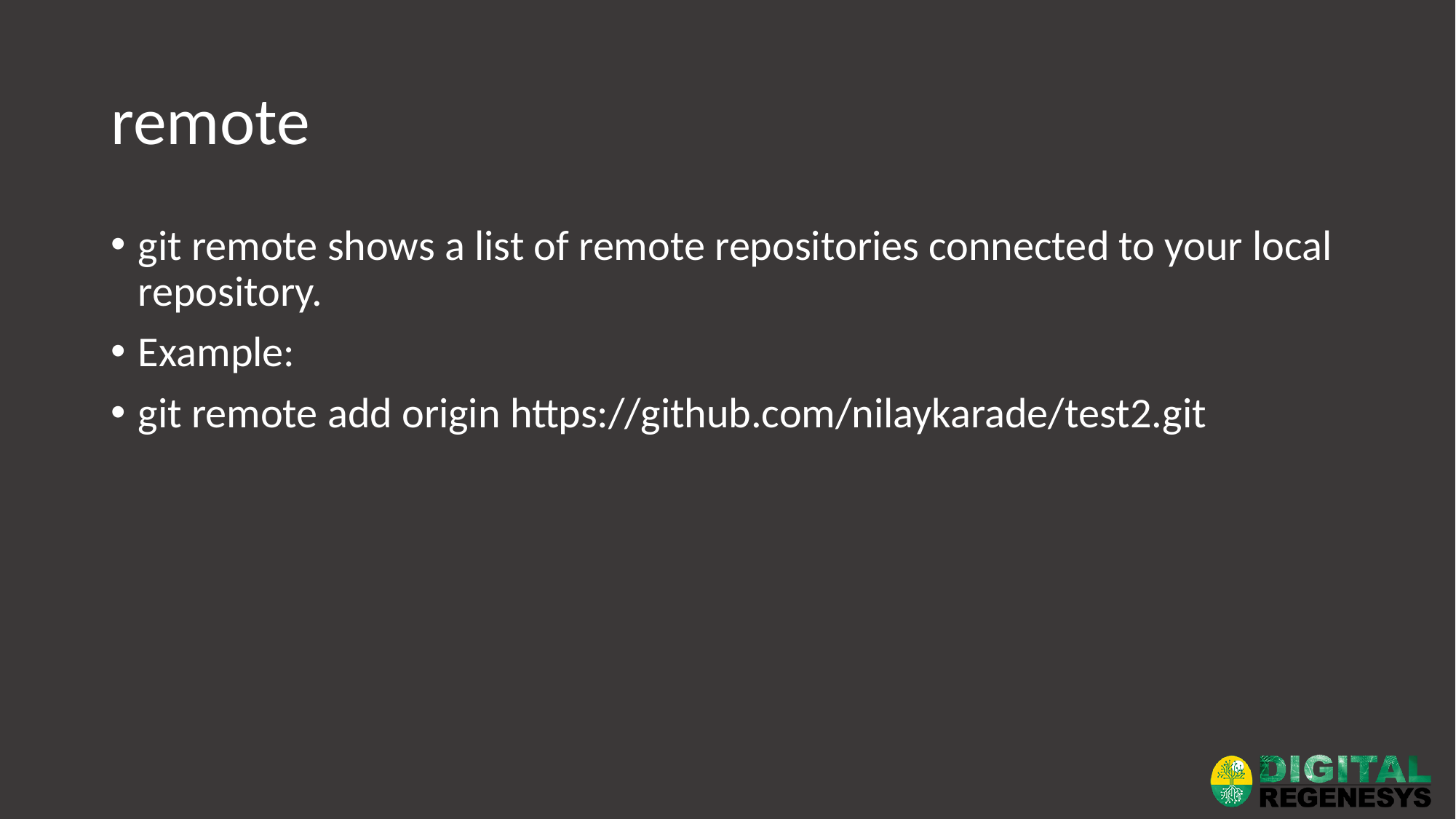

# remote
git remote shows a list of remote repositories connected to your local repository.
Example:
git remote add origin https://github.com/nilaykarade/test2.git